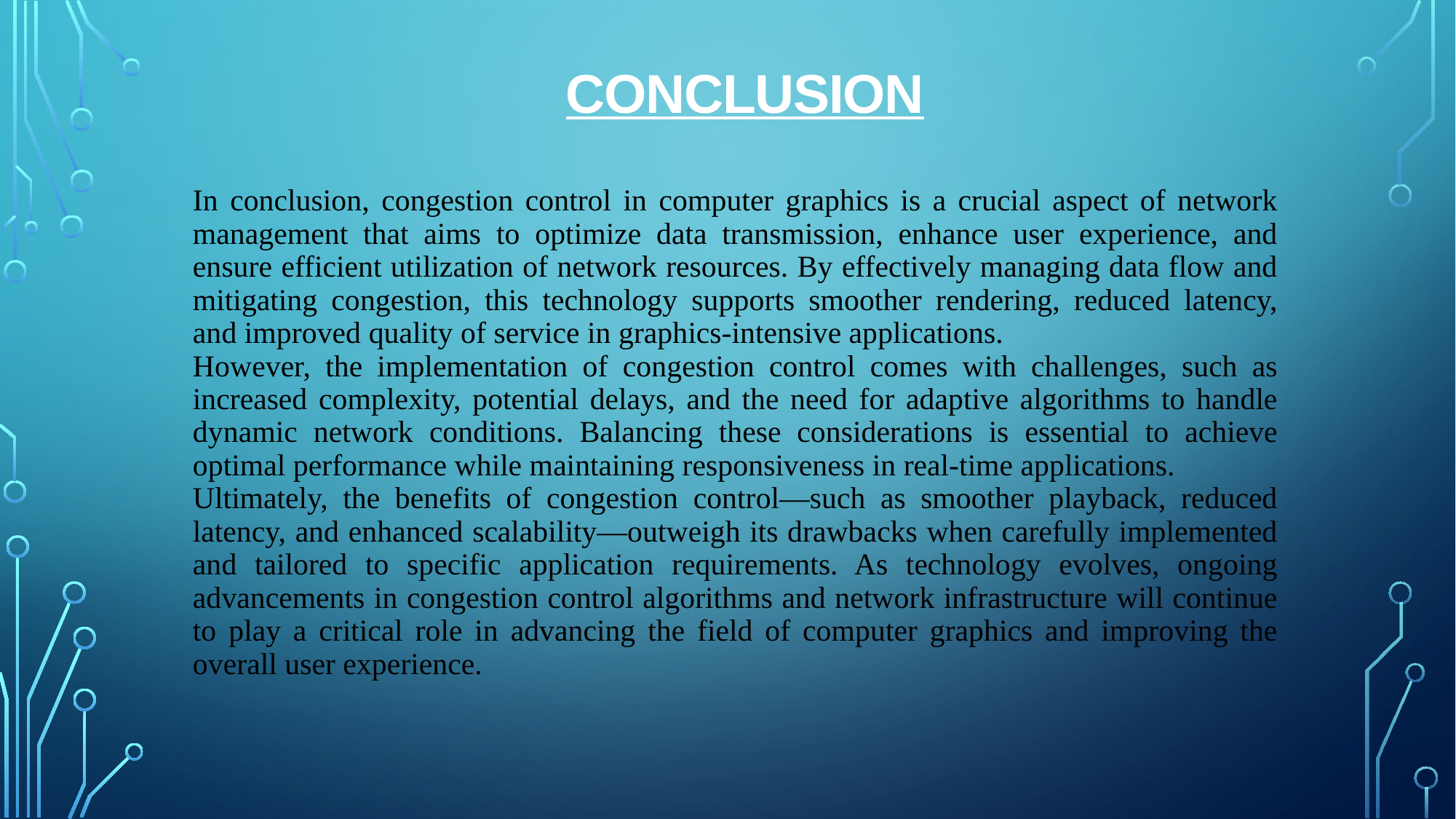

CONCLUSION
In conclusion, congestion control in computer graphics is a crucial aspect of network management that aims to optimize data transmission, enhance user experience, and ensure efficient utilization of network resources. By effectively managing data flow and mitigating congestion, this technology supports smoother rendering, reduced latency, and improved quality of service in graphics-intensive applications.
However, the implementation of congestion control comes with challenges, such as increased complexity, potential delays, and the need for adaptive algorithms to handle dynamic network conditions. Balancing these considerations is essential to achieve optimal performance while maintaining responsiveness in real-time applications.
Ultimately, the benefits of congestion control—such as smoother playback, reduced latency, and enhanced scalability—outweigh its drawbacks when carefully implemented and tailored to specific application requirements. As technology evolves, ongoing advancements in congestion control algorithms and network infrastructure will continue to play a critical role in advancing the field of computer graphics and improving the overall user experience.